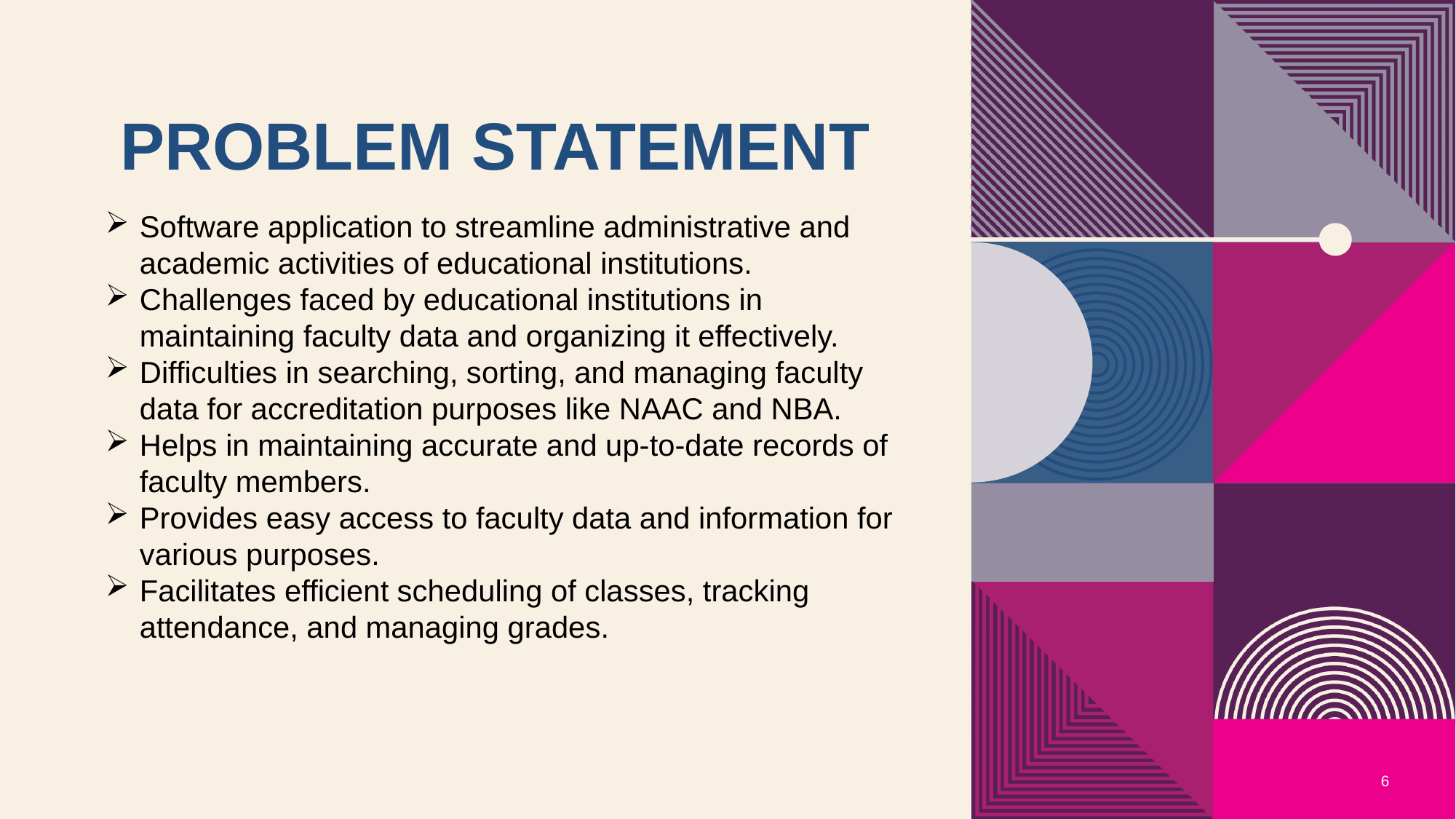

# Problem statement
Software application to streamline administrative and academic activities of educational institutions.
Challenges faced by educational institutions in maintaining faculty data and organizing it effectively.
Difficulties in searching, sorting, and managing faculty data for accreditation purposes like NAAC and NBA.
Helps in maintaining accurate and up-to-date records of faculty members.
Provides easy access to faculty data and information for various purposes.
Facilitates efficient scheduling of classes, tracking attendance, and managing grades.
6